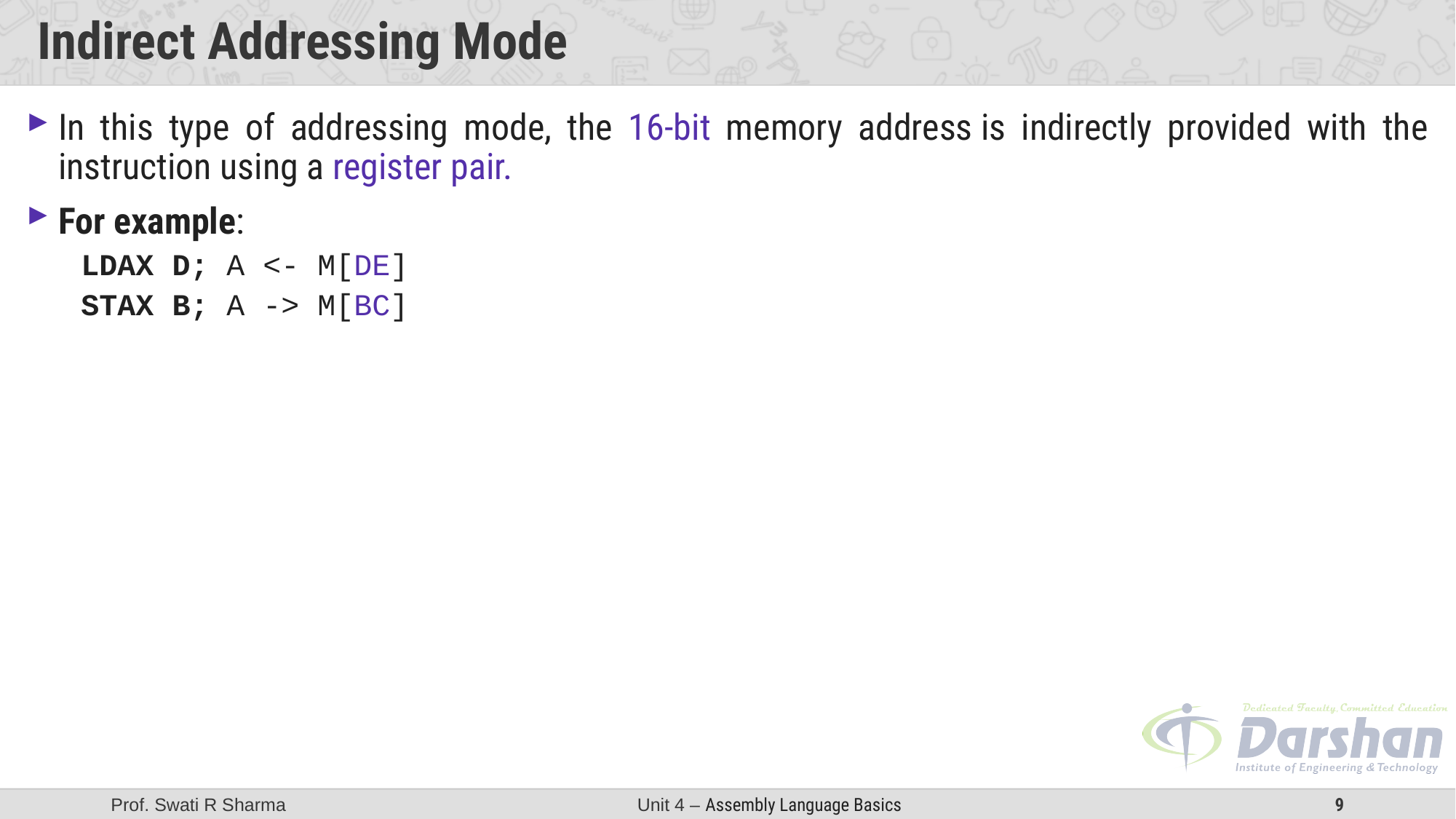

# Indirect Addressing Mode
In this type of addressing mode, the 16-bit memory address is indirectly provided with the instruction using a register pair.
For example:
LDAX D; A <- M[DE]
STAX B; A -> M[BC]